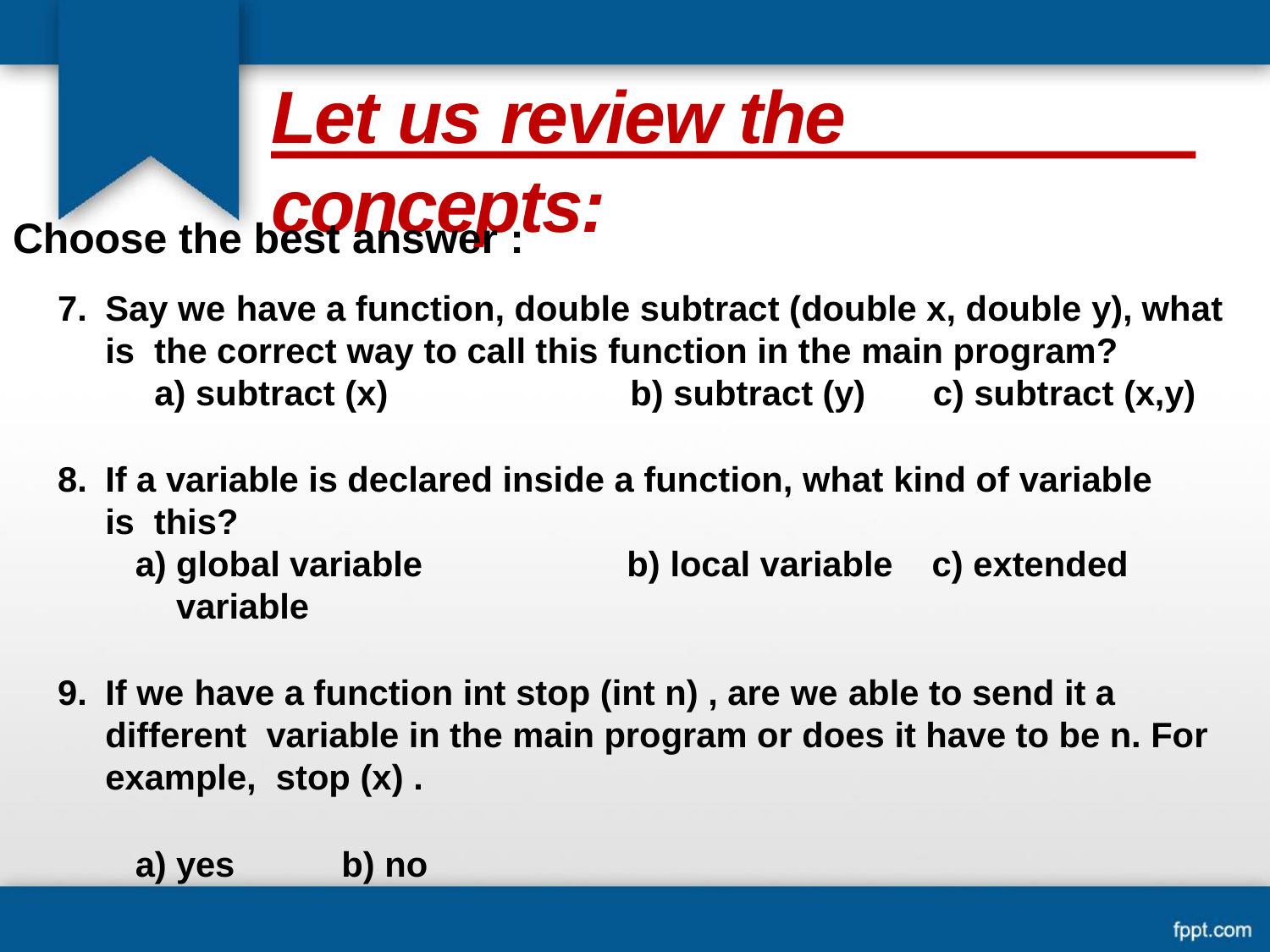

# Let us review the concepts:

Choose the best answer :
Say we have a function, double subtract (double x, double y), what is  the correct way to call this function in the main program?
subtract (x)	b) subtract (y)	c) subtract (x,y)

If a variable is declared inside a function, what kind of variable is  this?
global variable	b) local variable	c) extended variable

If we have a function int stop (int n) , are we able to send it a different  variable in the main program or does it have to be n. For example,  stop (x) .

yes	b) no